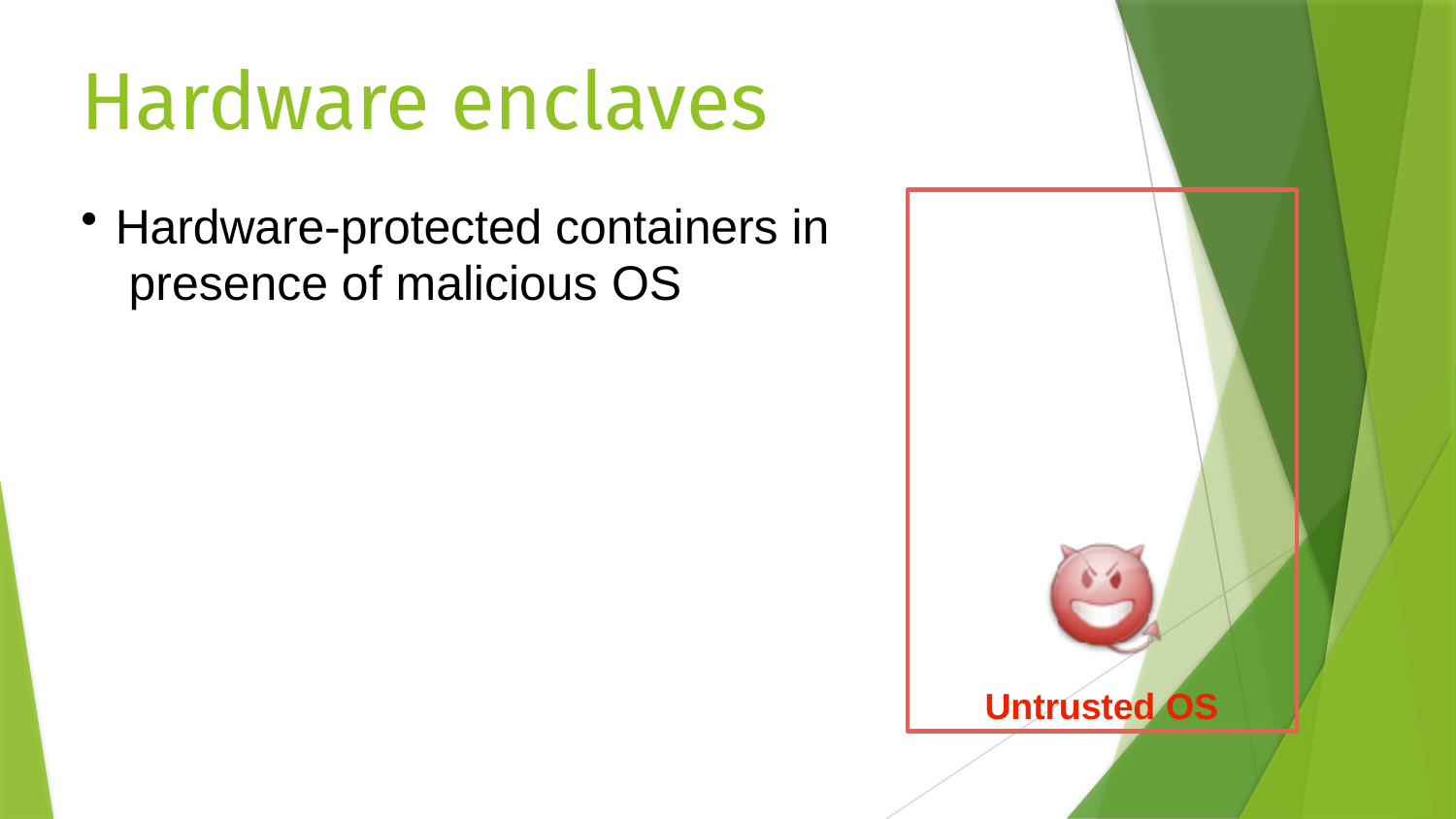

# Hardware enclaves

Hardware-protected containers in  presence of malicious OS

Untrusted OS